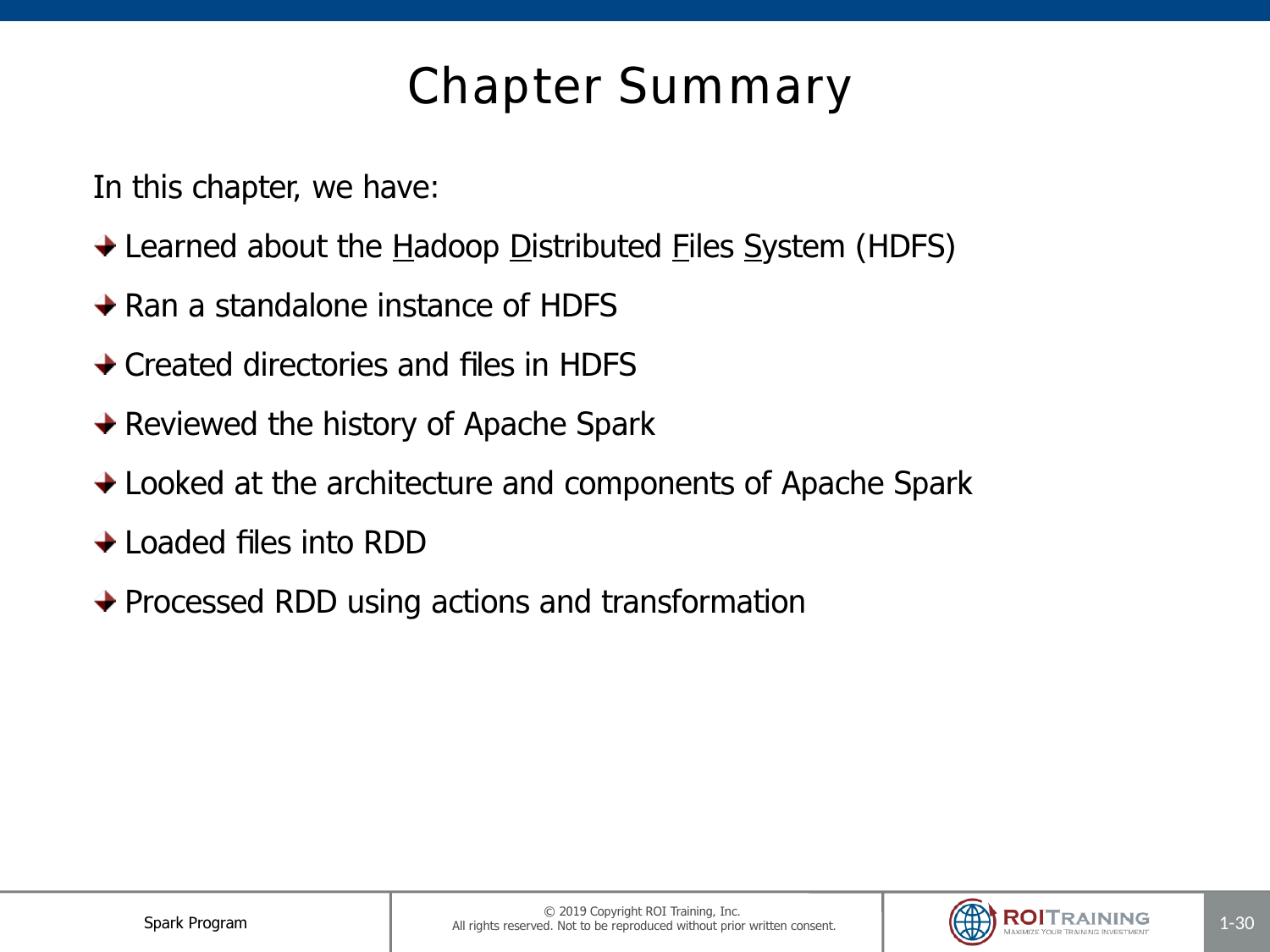

# Chapter Summary
In this chapter, we have:
Learned about the Hadoop Distributed Files System (HDFS)
Ran a standalone instance of HDFS
Created directories and files in HDFS
Reviewed the history of Apache Spark
Looked at the architecture and components of Apache Spark
Loaded files into RDD
Processed RDD using actions and transformation